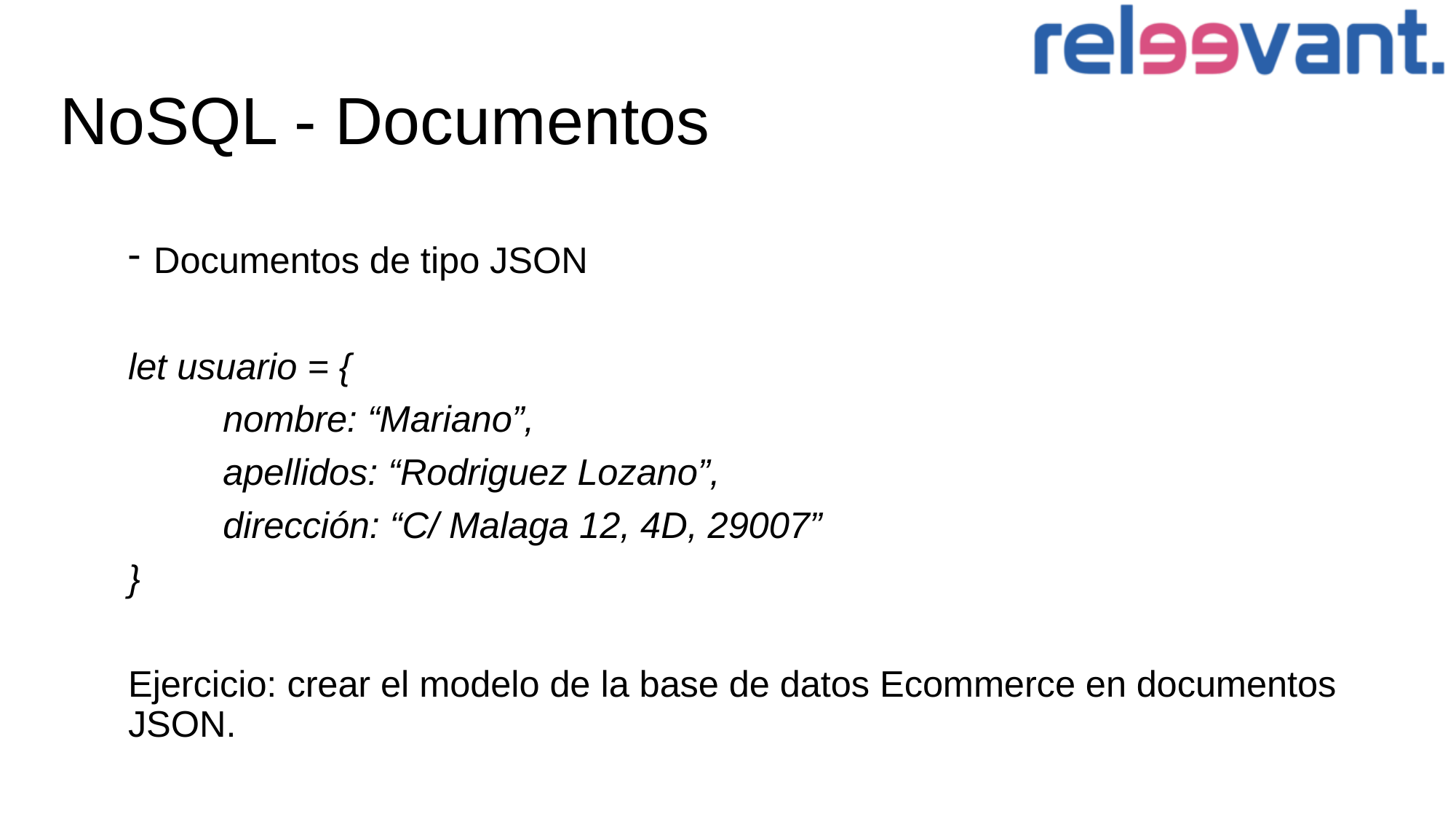

# NoSQL - Documentos
Documentos de tipo JSON

let usuario = {
	nombre: “Mariano”,
	apellidos: “Rodriguez Lozano”,
	dirección: “C/ Malaga 12, 4D, 29007”
}

Ejercicio: crear el modelo de la base de datos Ecommerce en documentos JSON.